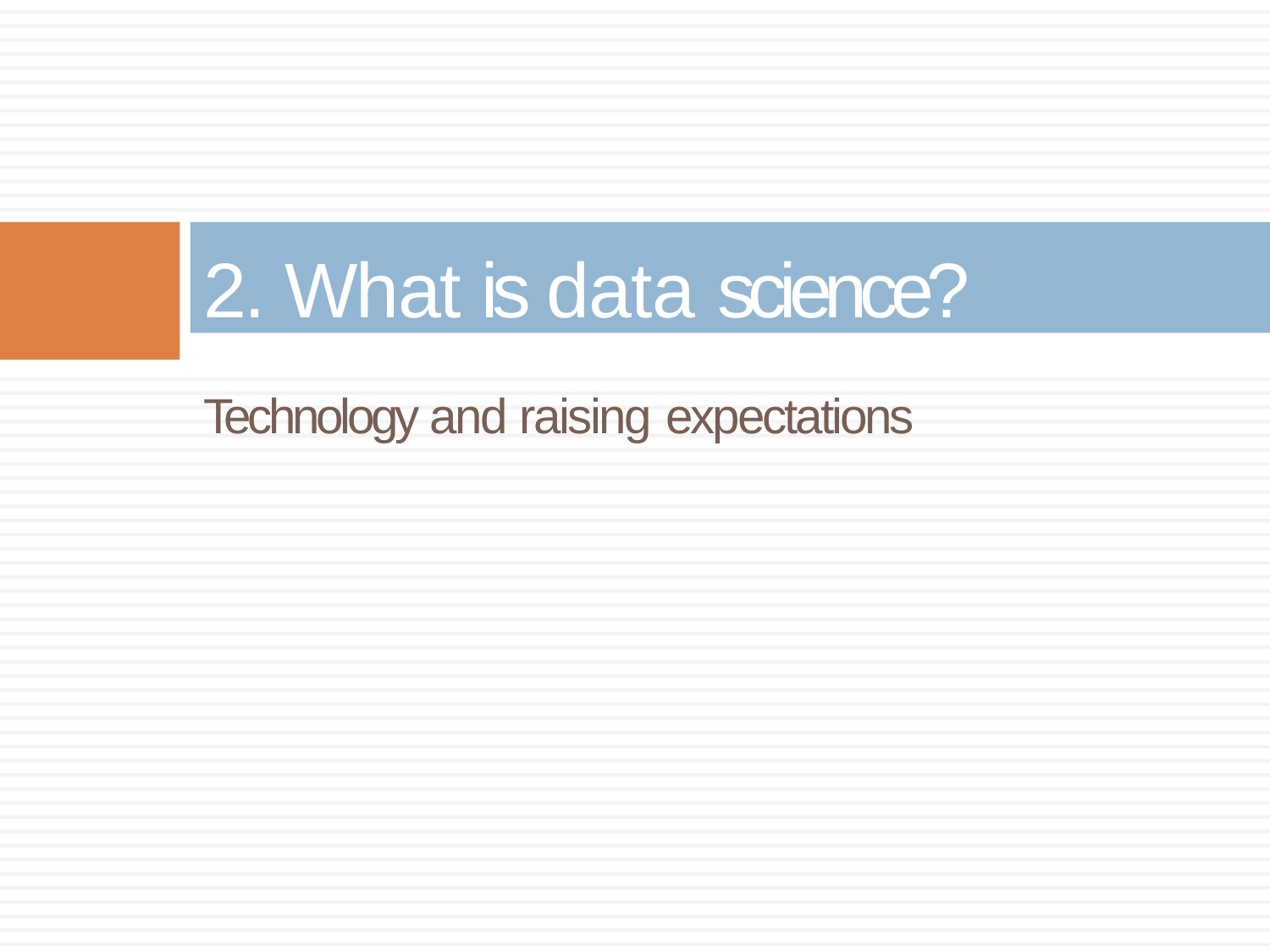

2. What is data science?
Technology and raising expectations